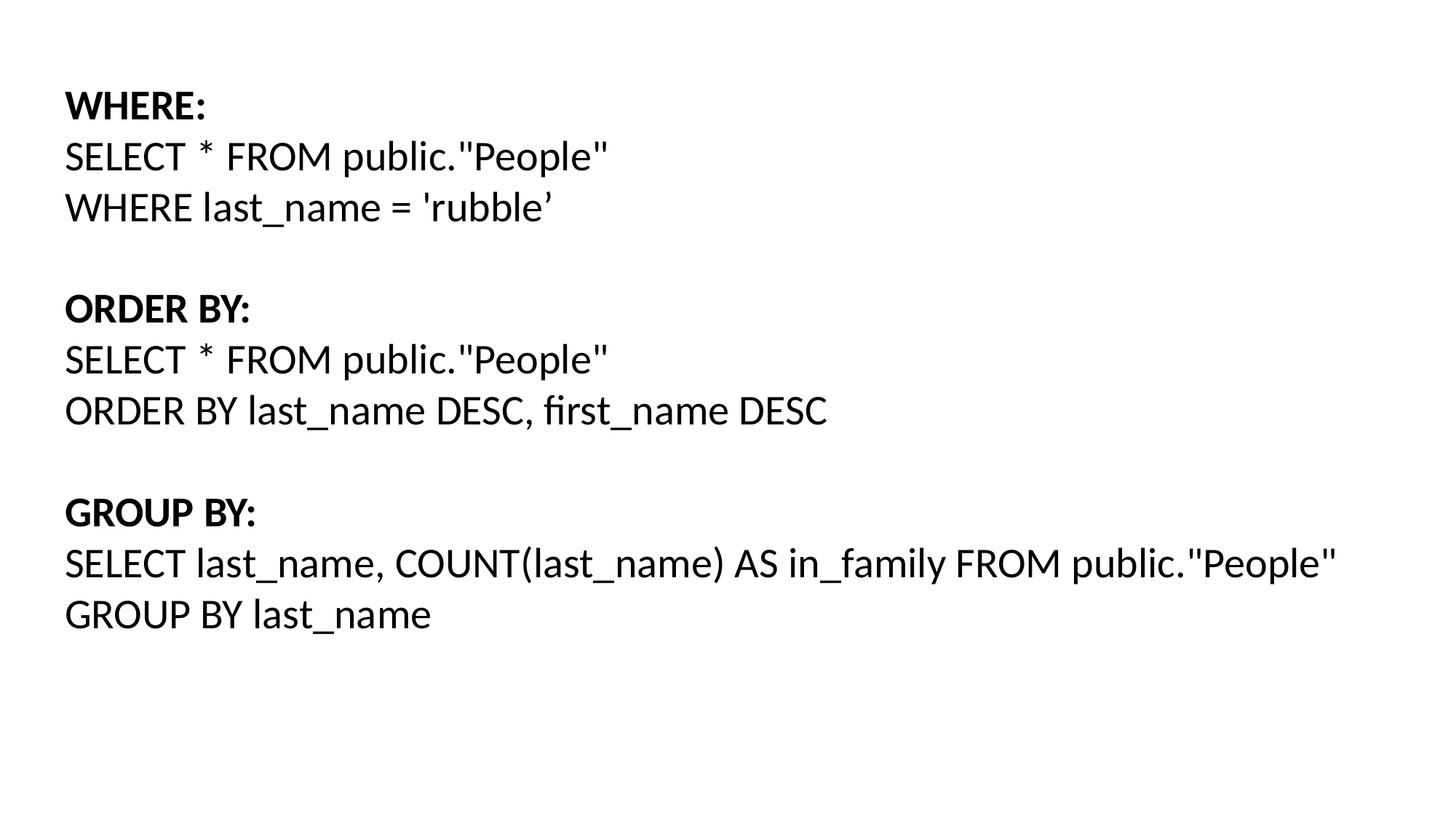

WHERE:
SELECT * FROM public."People"
WHERE last_name = 'rubble’

ORDER BY:
SELECT * FROM public."People"
ORDER BY last_name DESC, first_name DESC

GROUP BY:
SELECT last_name, COUNT(last_name) AS in_family FROM public."People"
GROUP BY last_name